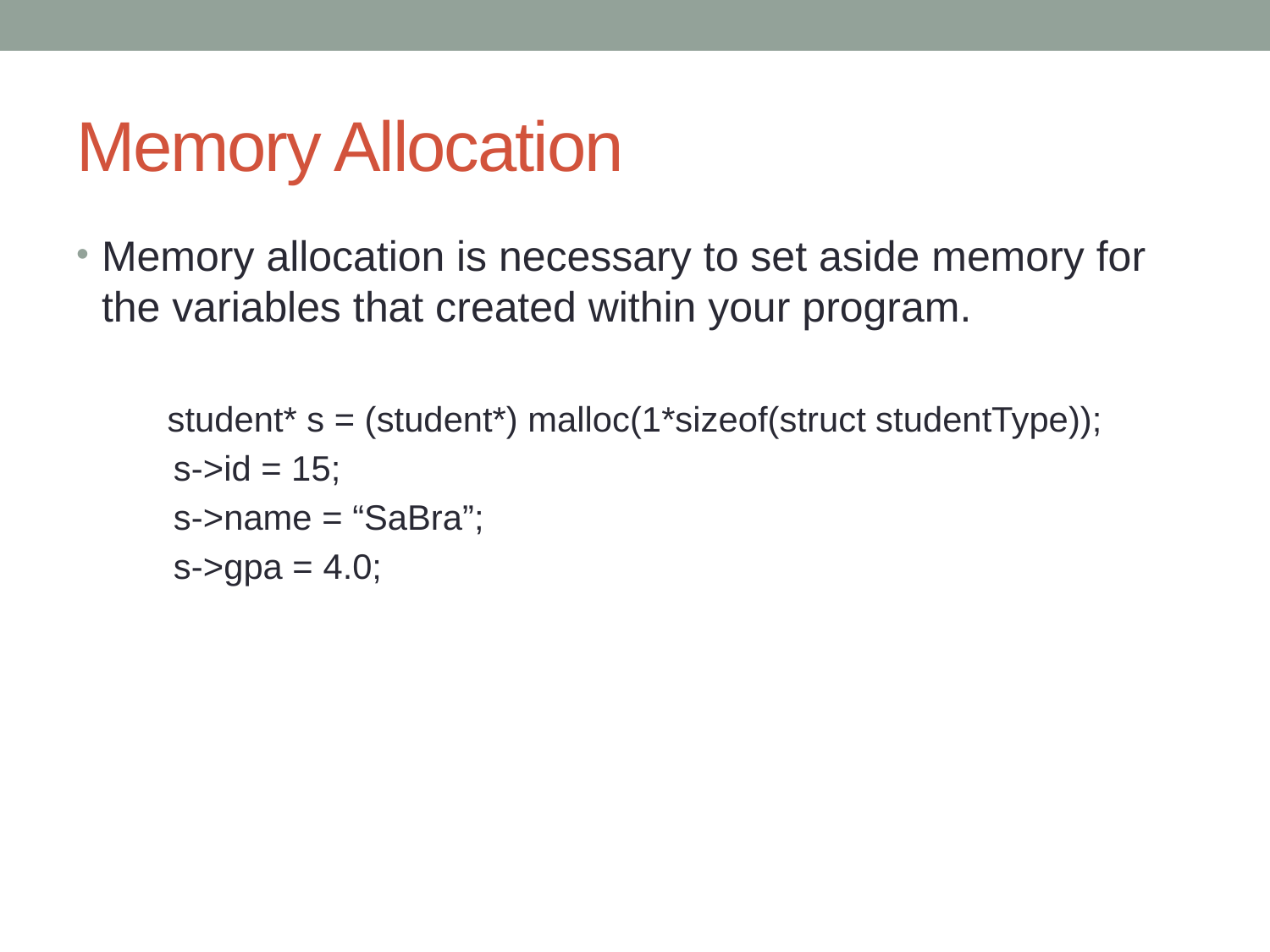

# Memory Allocation
Memory allocation is necessary to set aside memory for the variables that created within your program.

student* s = (student*) malloc(1*sizeof(struct studentType));
          s->id = 15;
          s->name = “SaBra”;
          s->gpa = 4.0;